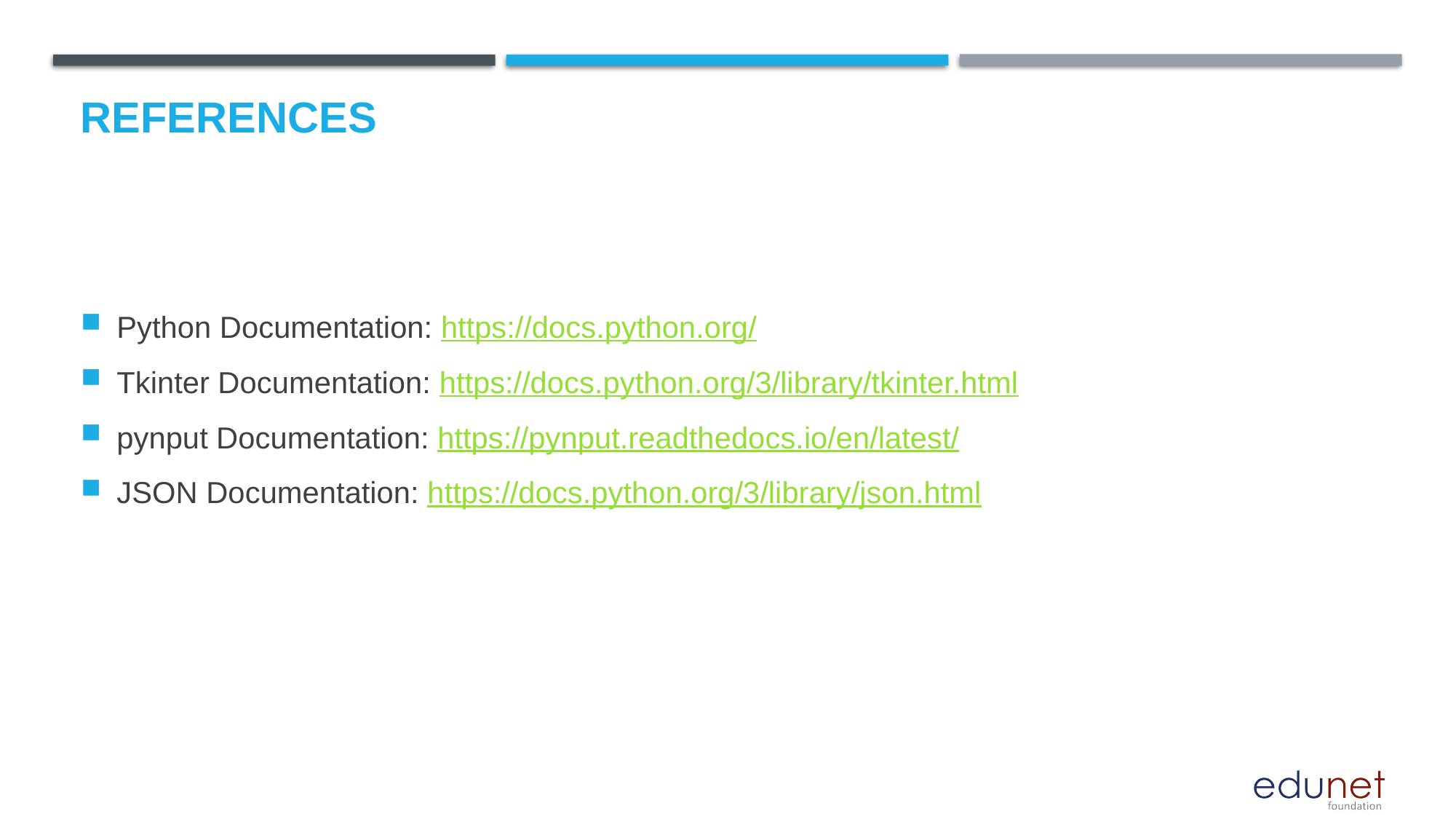

# References
Python Documentation: https://docs.python.org/
Tkinter Documentation: https://docs.python.org/3/library/tkinter.html
pynput Documentation: https://pynput.readthedocs.io/en/latest/
JSON Documentation: https://docs.python.org/3/library/json.html